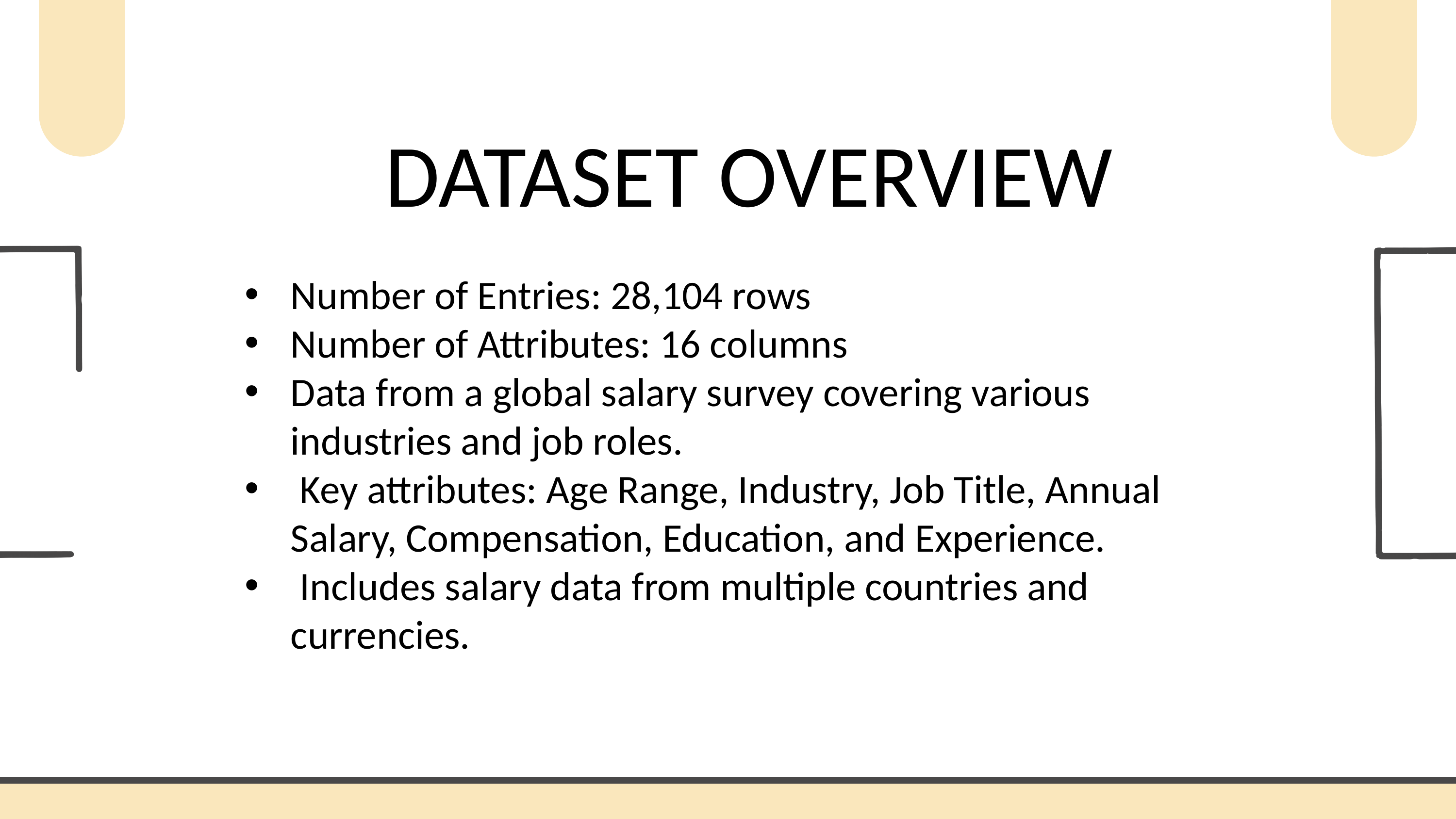

DATASET OVERVIEW

Number of Entries: 28,104 rows
Number of Attributes: 16 columns
Data from a global salary survey covering various industries and job roles.
 Key attributes: Age Range, Industry, Job Title, Annual Salary, Compensation, Education, and Experience.
 Includes salary data from multiple countries and currencies.